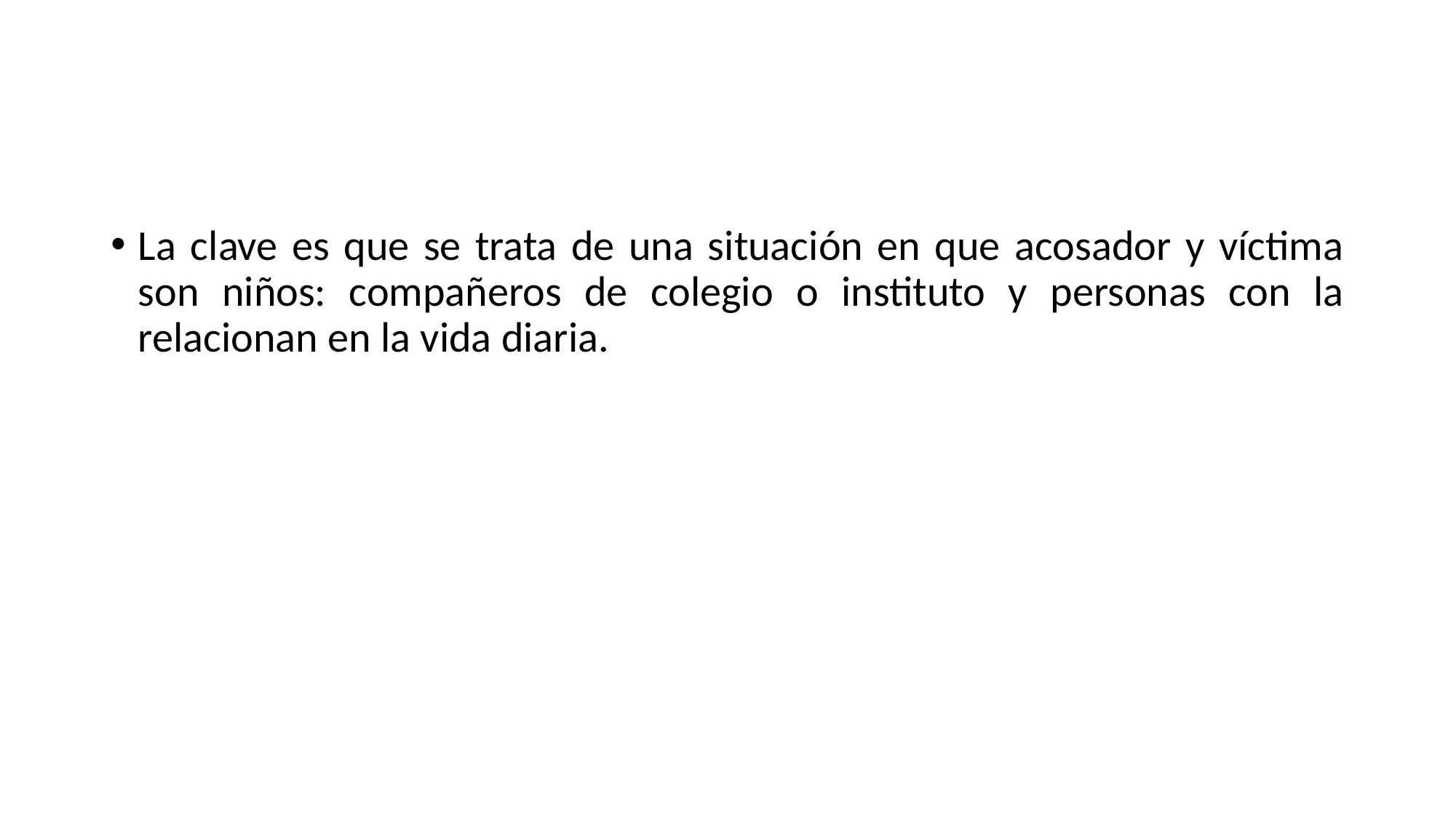

#
La clave es que se trata de una situación en que acosador y víctima son niños: compañeros de colegio o instituto y personas con la relacionan en la vida diaria.